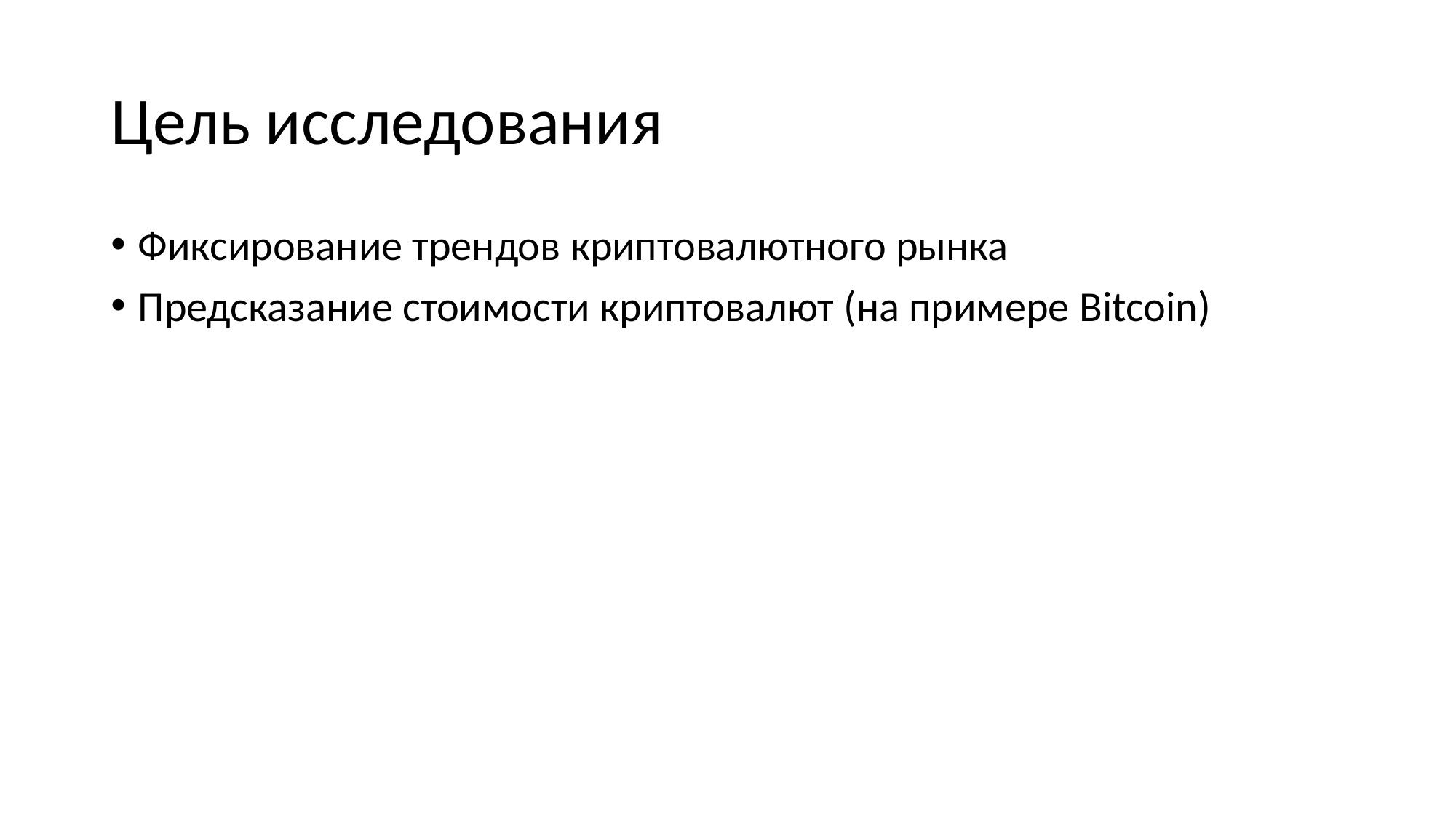

# Цель исследования
Фиксирование трендов криптовалютного рынка
Предсказание стоимости криптовалют (на примере Bitcoin)